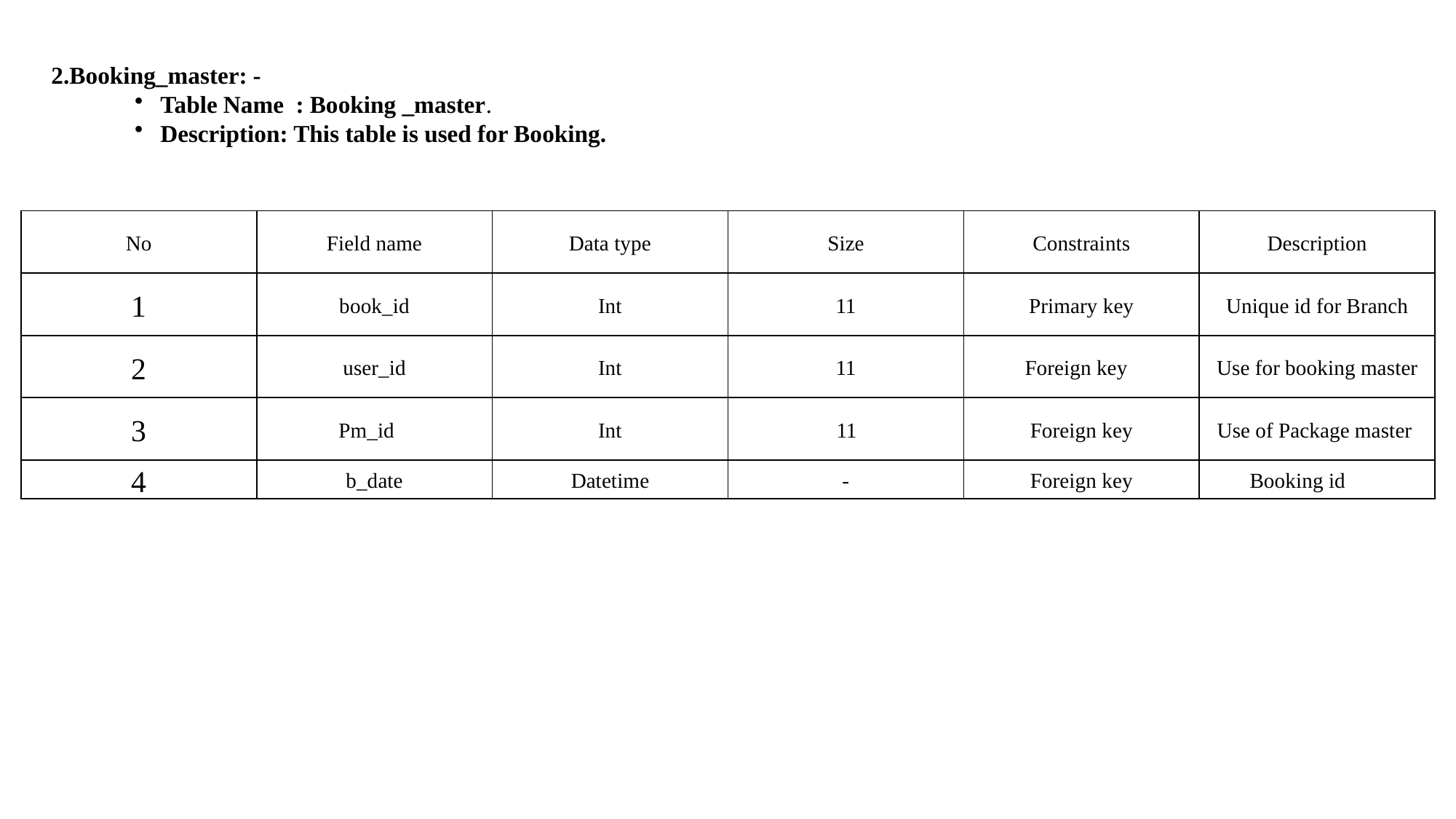

2.Booking_master: -
Table Name  : Booking _master.
Description: This table is used for Booking.

| No | Field name | Data type | Size | Constraints | Description |
| --- | --- | --- | --- | --- | --- |
| 1 | book\_id | Int | 11 | Primary key | Unique id for Branch |
| 2 | user\_id | Int | 11 | Foreign key | Use for booking master |
| 3 | Pm\_id | Int | 11 | Foreign key | Use of Package master |
| 4 | b\_date | Datetime | - | Foreign key | Booking id |